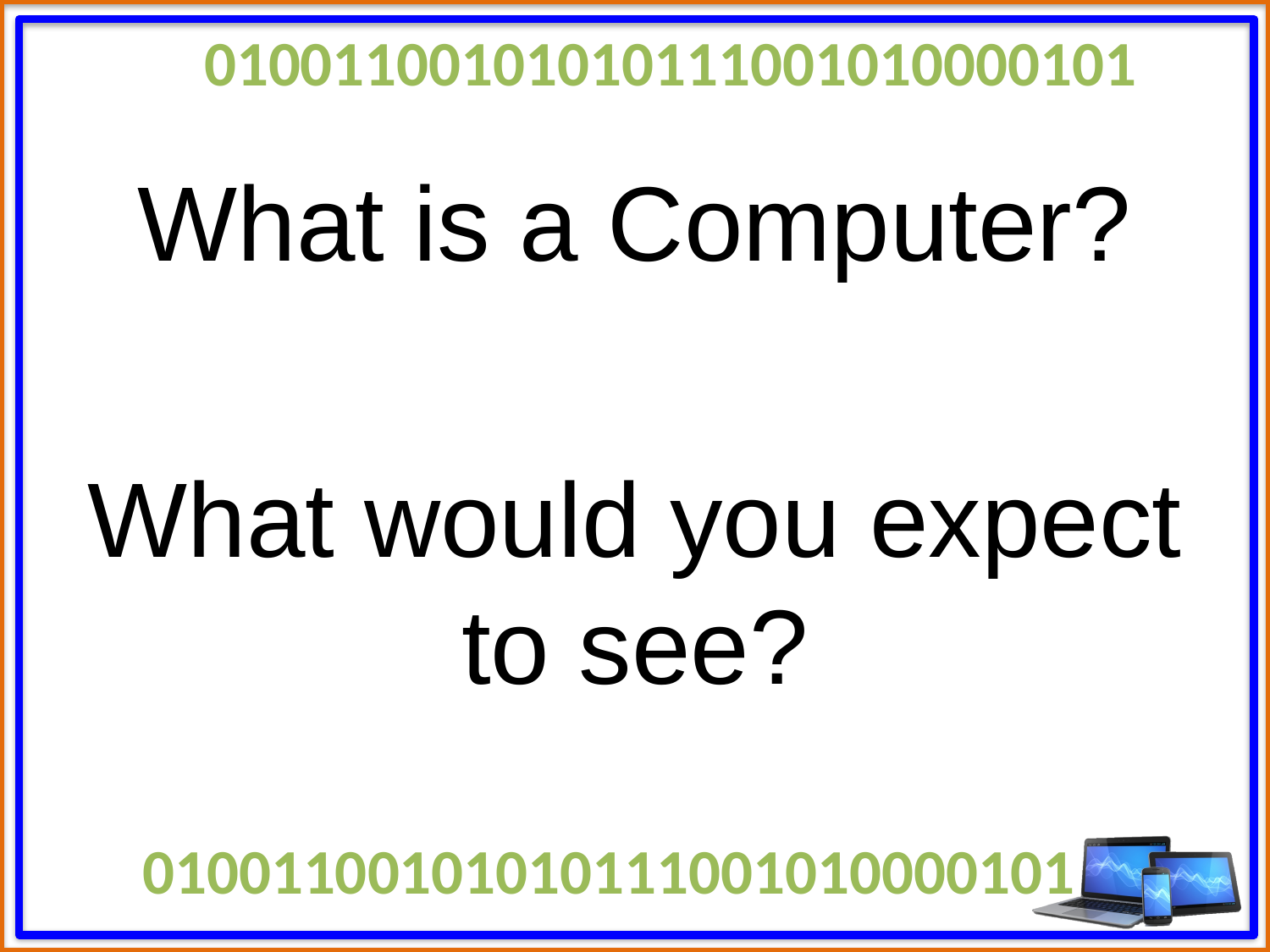

01001100101010111001010000101
What is a Computer?

What would you expect to see?
01001100101010111001010000101